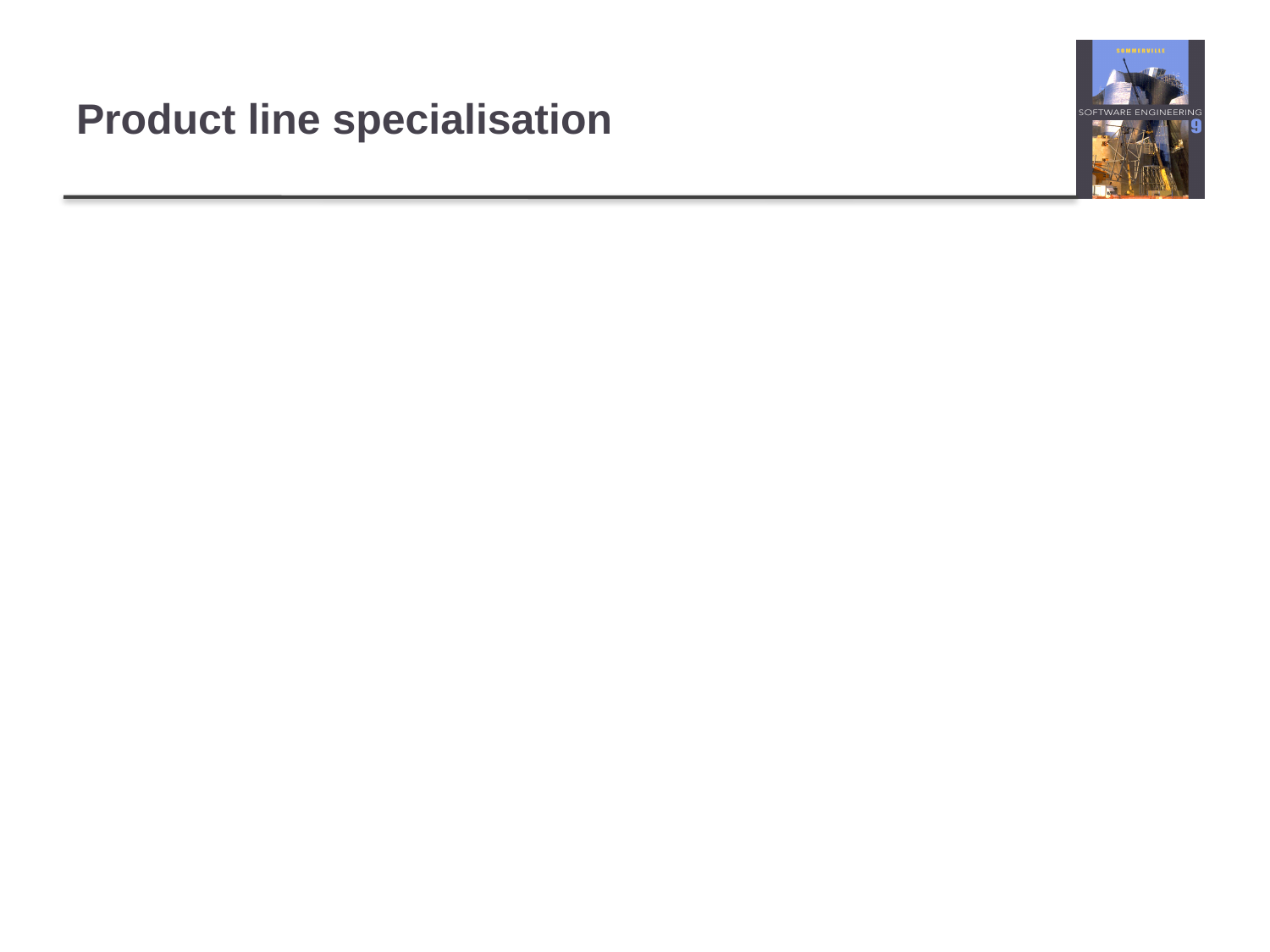

# Product line specialisation
Platform specialization
Different versions of the application are developed for different platforms.
Environment specialization
Different versions of the application are created to handle different operating environments e.g. different types of communication equipment.
Functional specialization
Different versions of the application are created for customers with different requirements.
Process specialization
Different versions of the application are created to support different business processes.